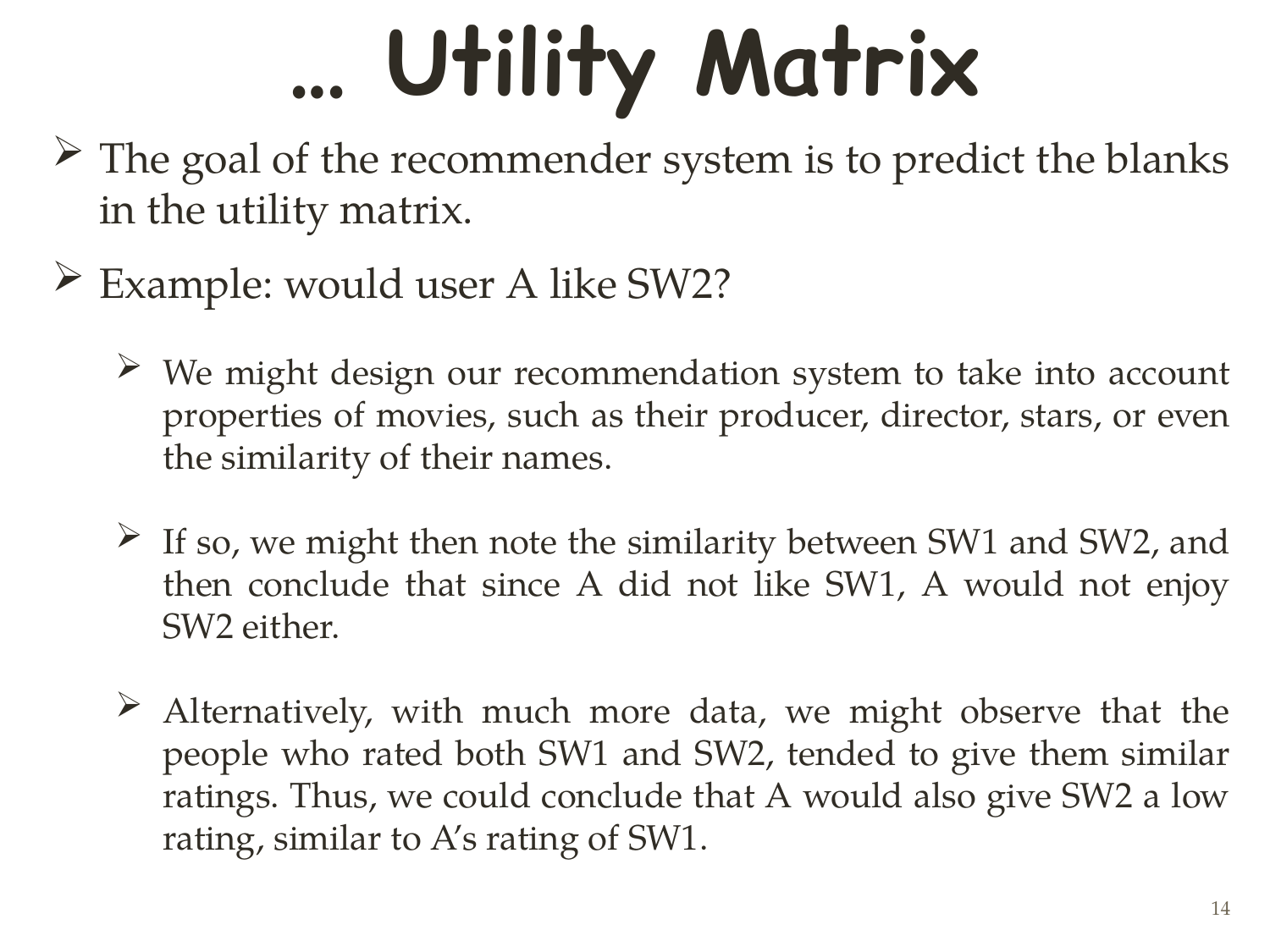

# … Utility Matrix
The goal of the recommender system is to predict the blanks in the utility matrix.

Example: would user A like SW2?

We might design our recommendation system to take into account properties of movies, such as their producer, director, stars, or even the similarity of their names.

If so, we might then note the similarity between SW1 and SW2, and then conclude that since A did not like SW1, A would not enjoy SW2 either.

Alternatively, with much more data, we might observe that the people who rated both SW1 and SW2, tended to give them similar ratings. Thus, we could conclude that A would also give SW2 a low rating, similar to A’s rating of SW1.

14